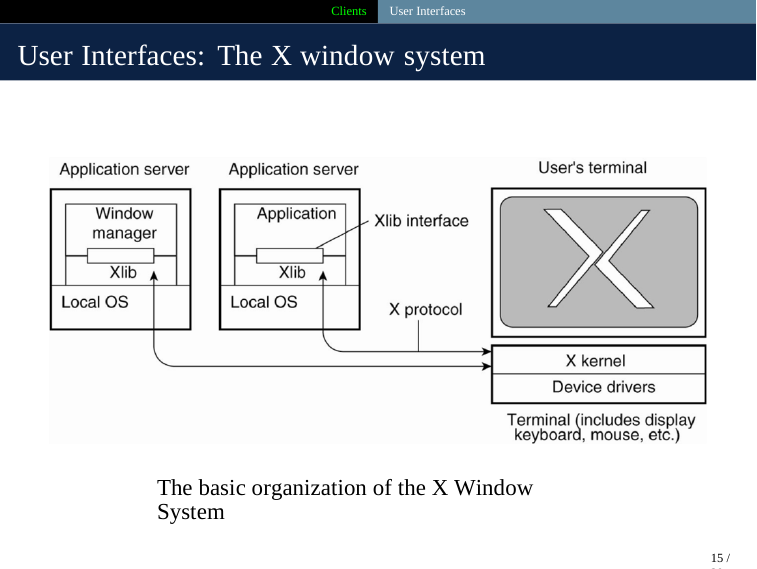

Clients       User Interfaces

User Interfaces: The X window system

The basic organization of the X Window System
15 / 39